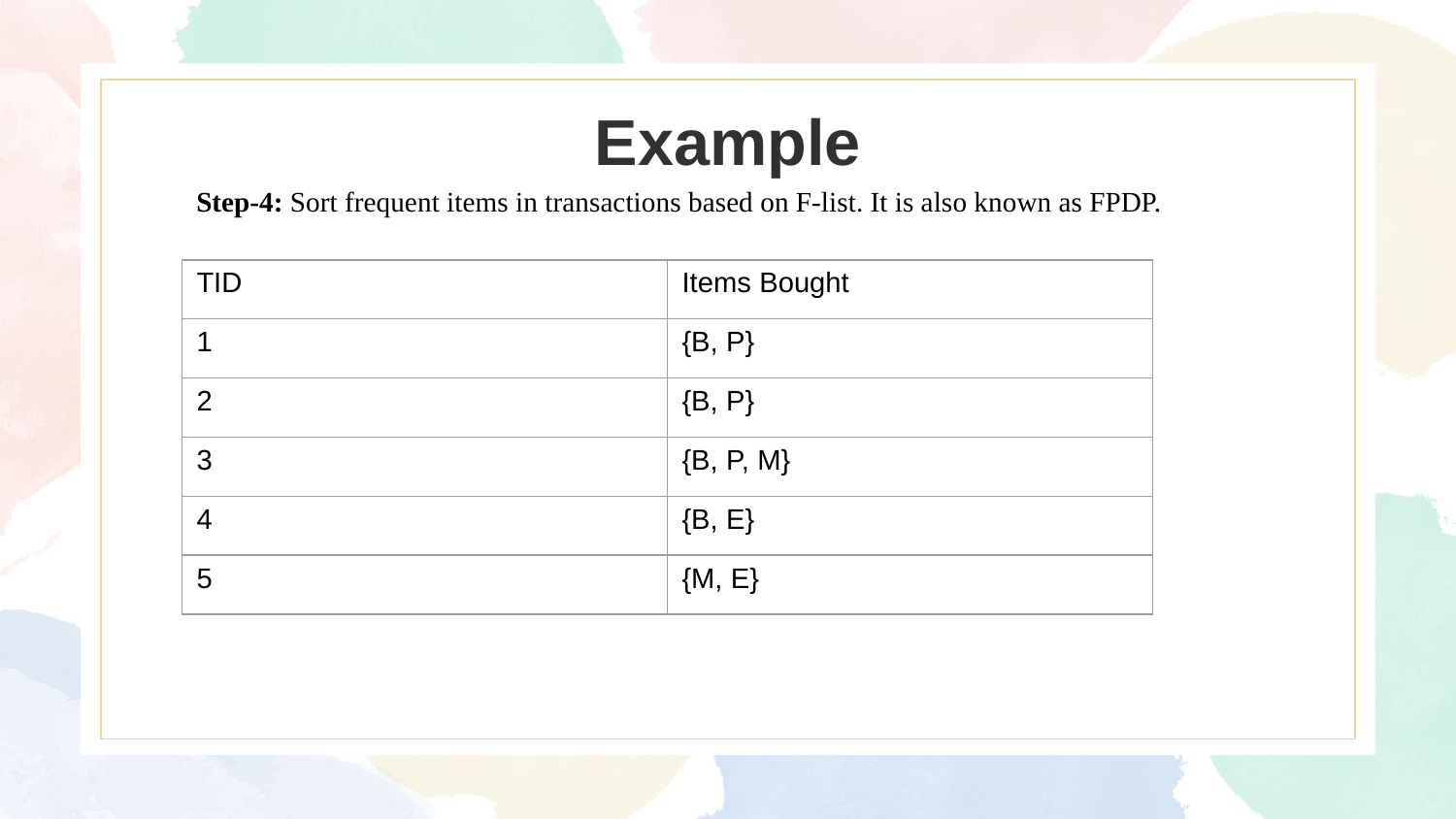

# Example
Step-4: Sort frequent items in transactions based on F-list. It is also known as FPDP.
| TID | Items Bought |
| --- | --- |
| 1 | {B, P} |
| 2 | {B, P} |
| 3 | {B, P, M} |
| 4 | {B, E} |
| 5 | {M, E} |